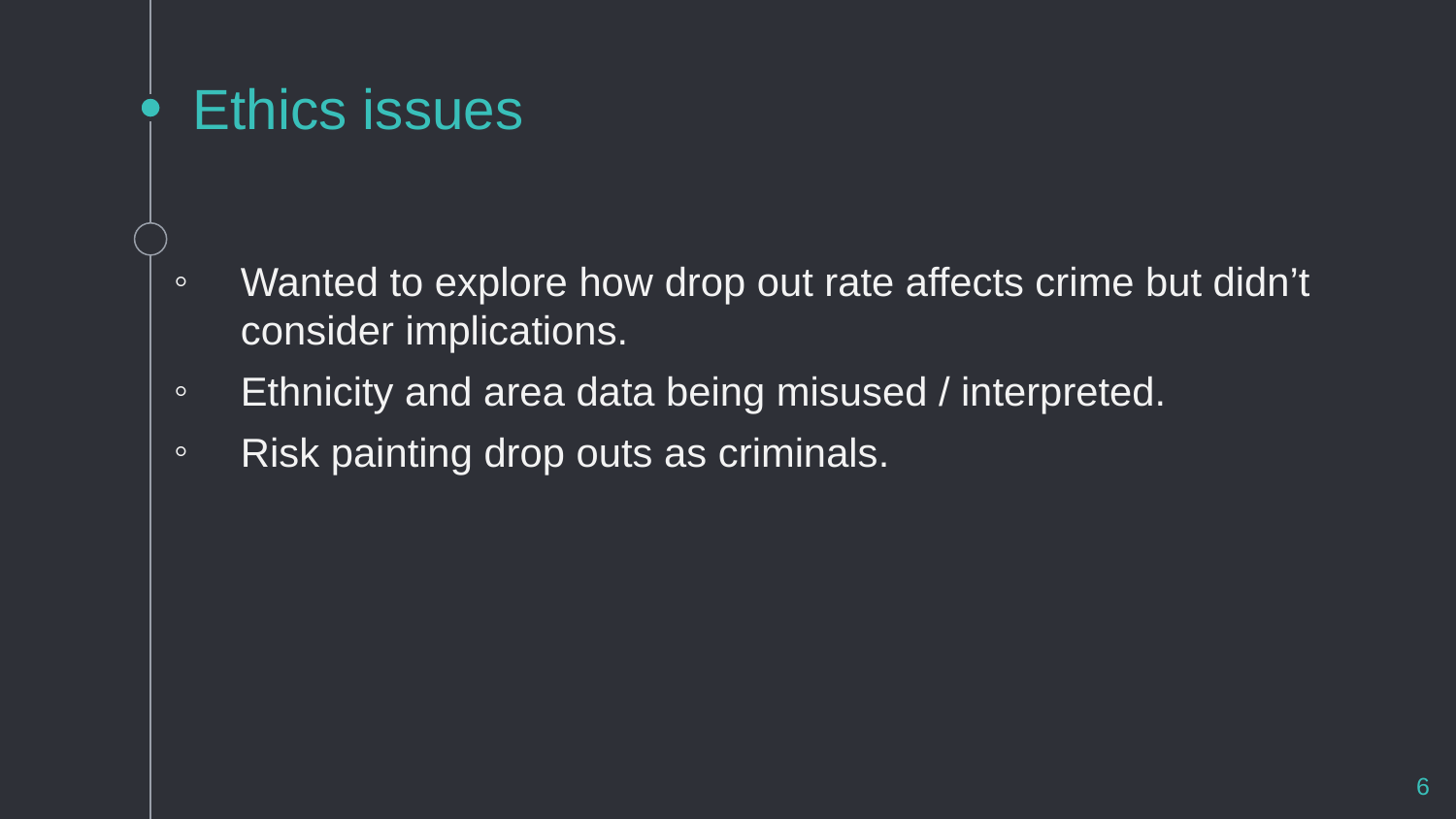

# Ethics issues
Wanted to explore how drop out rate affects crime but didn’t consider implications.
Ethnicity and area data being misused / interpreted.
Risk painting drop outs as criminals.
6